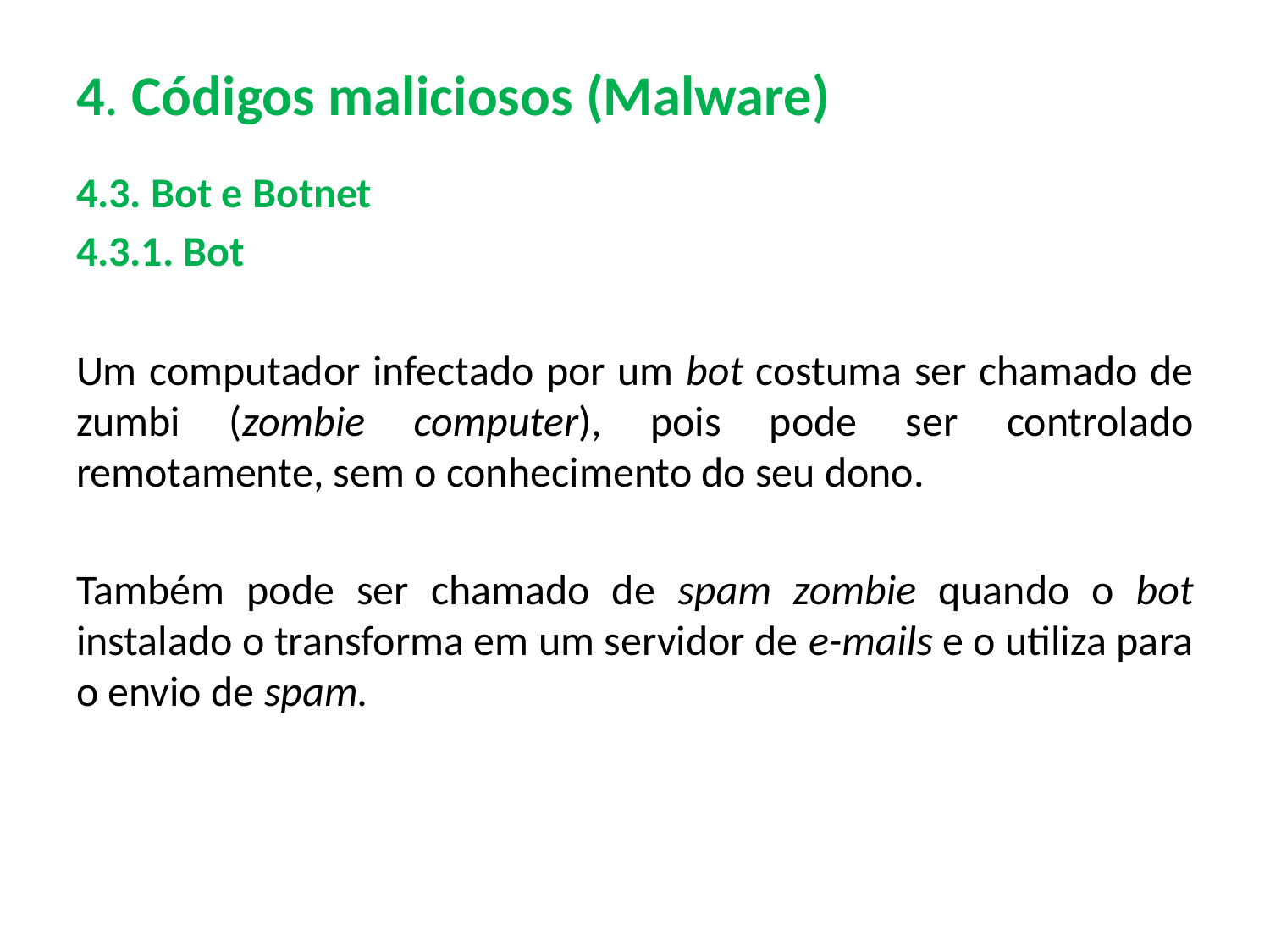

# 4. Códigos maliciosos (Malware)
4.3. Bot e Botnet
4.3.1. Bot

Um computador infectado por um bot costuma ser chamado de zumbi (zombie computer), pois pode ser controlado remotamente, sem o conhecimento do seu dono.

Também pode ser chamado de spam zombie quando o bot instalado o transforma em um servidor de e-mails e o utiliza para o envio de spam.